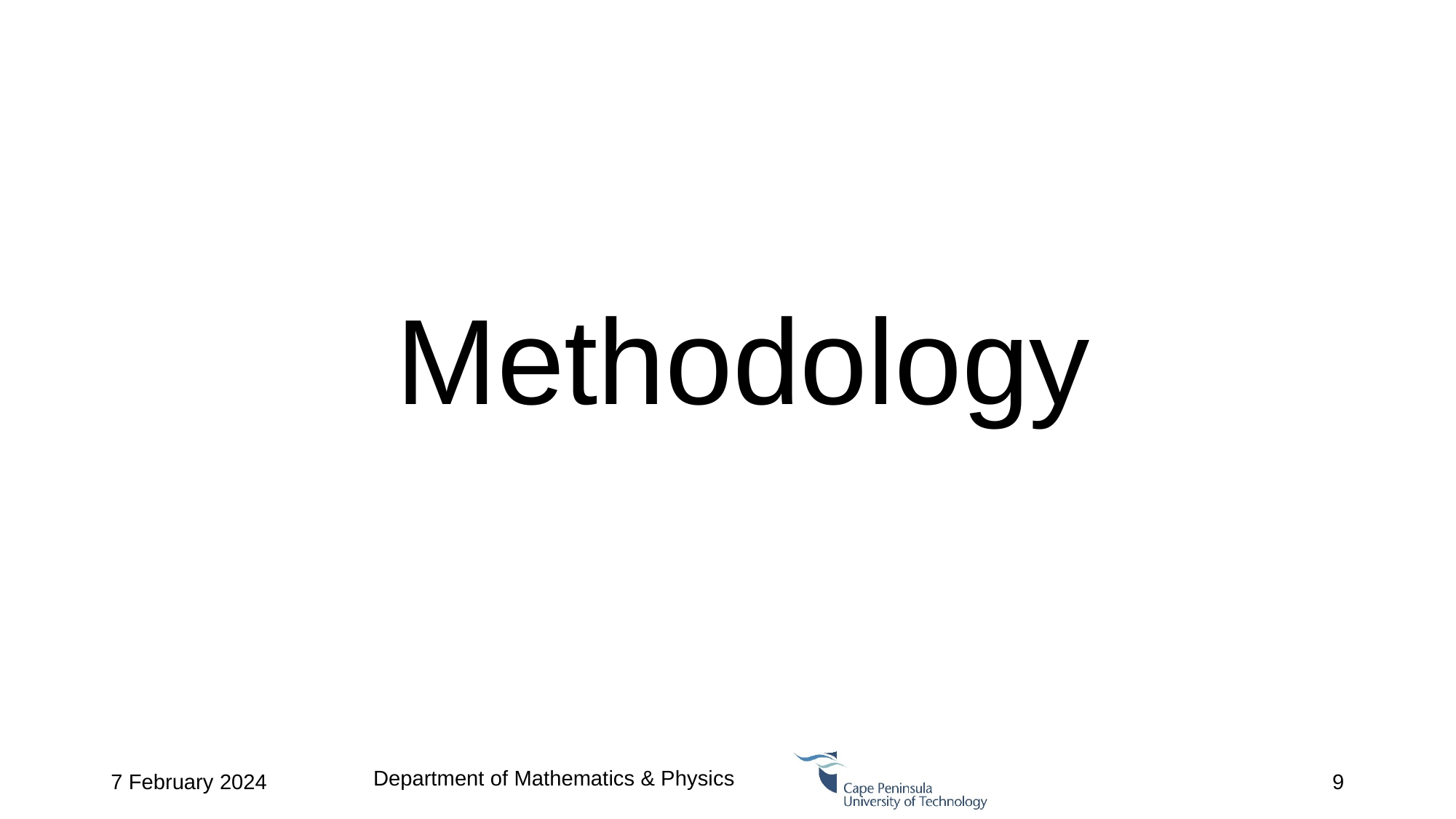

# Methodology

Department of Mathematics & Physics
7 February 2024
9